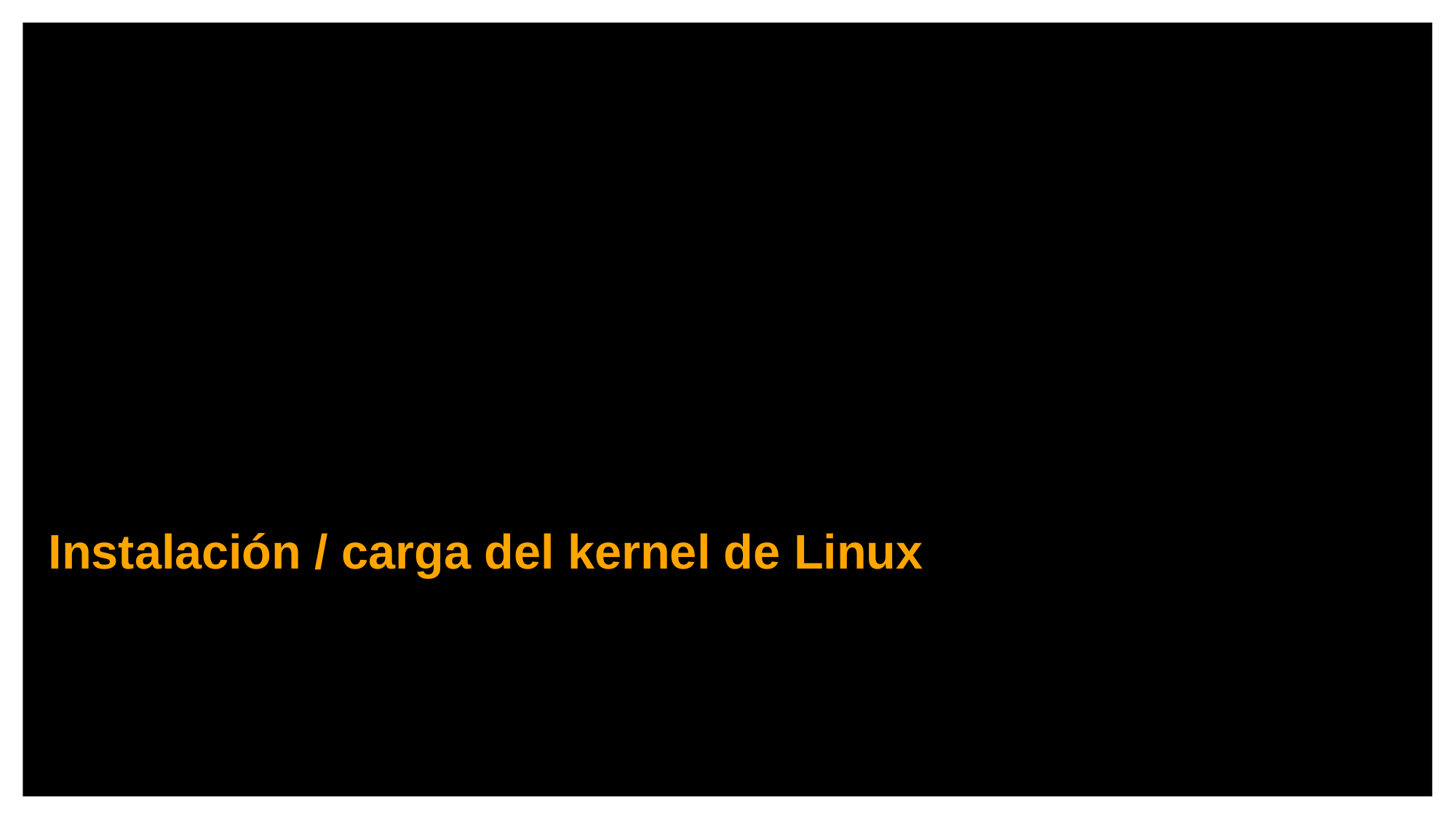

# Instalación / carga del kernel de Linux
6/13/2023

30